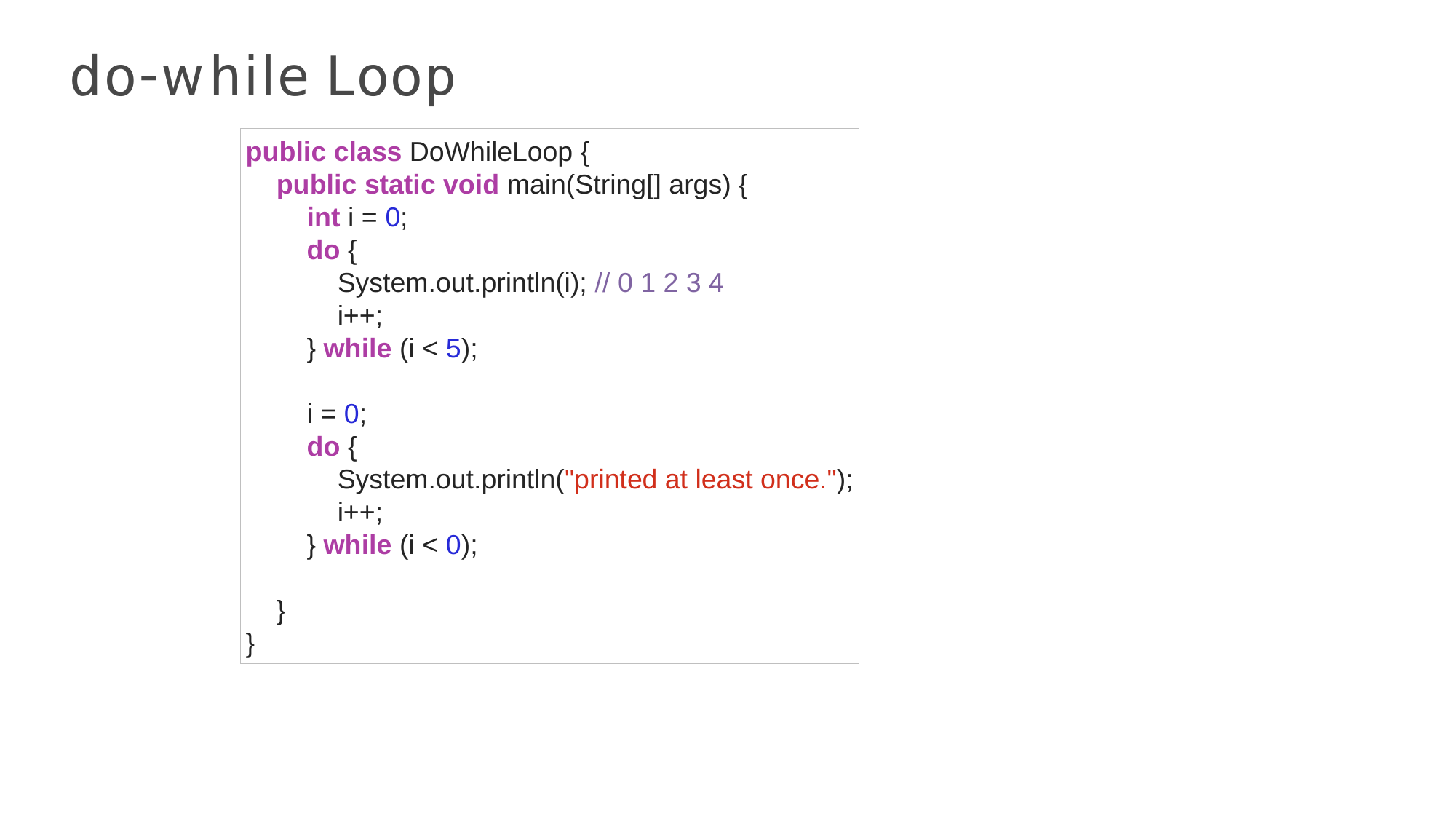

# do-while Loop
public class DoWhileLoop {
    public static void main(String[] args) {
        int i = 0;
        do {
            System.out.println(i); // 0 1 2 3 4
            i++;
        } while (i < 5);

        i = 0;
        do {
            System.out.println("printed at least once.");
            i++;
        } while (i < 0);

    }
}
21